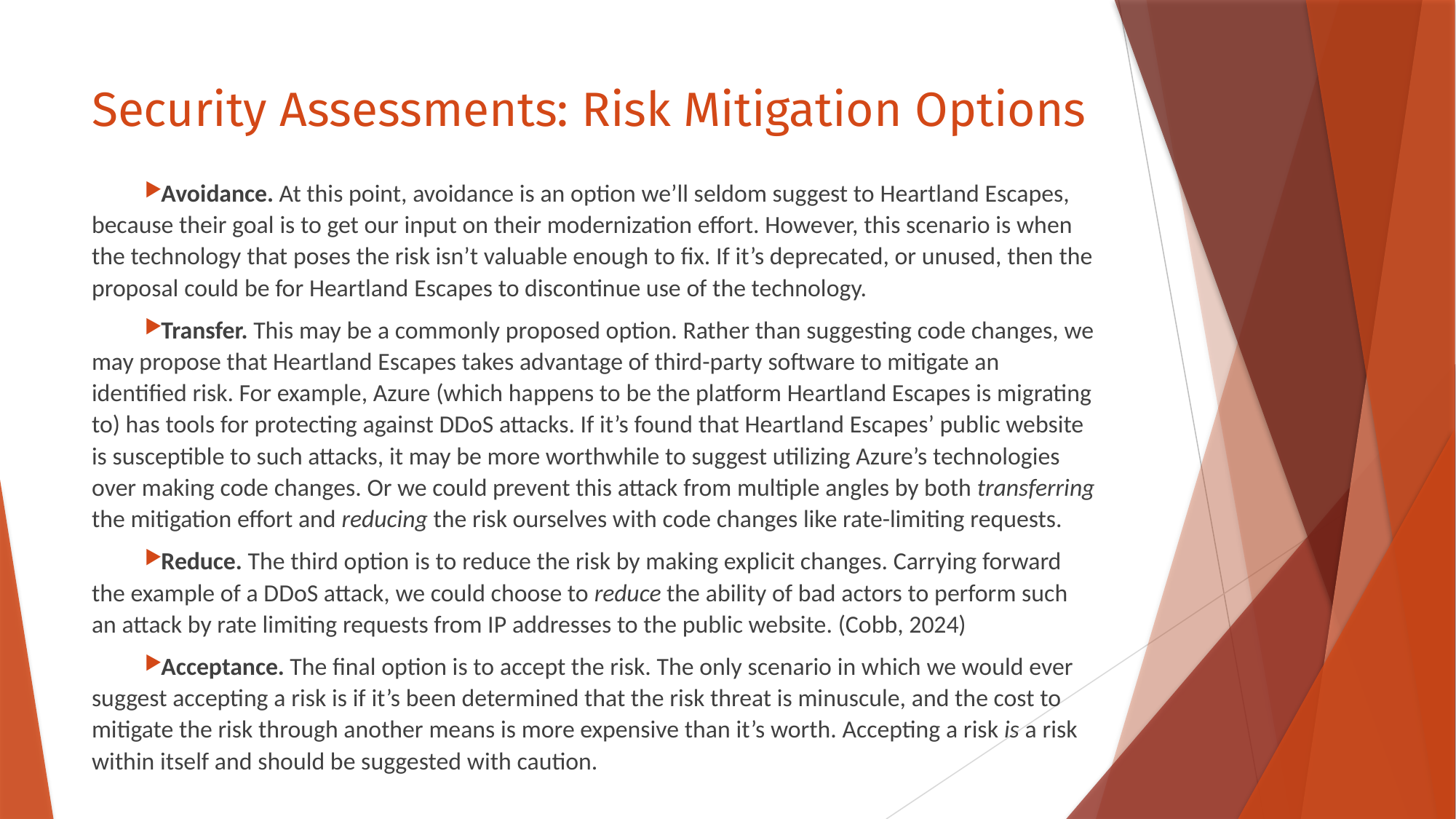

# Security Assessments: Risk Mitigation Options
Avoidance. At this point, avoidance is an option we’ll seldom suggest to Heartland Escapes, because their goal is to get our input on their modernization effort. However, this scenario is when the technology that poses the risk isn’t valuable enough to fix. If it’s deprecated, or unused, then the proposal could be for Heartland Escapes to discontinue use of the technology.
Transfer. This may be a commonly proposed option. Rather than suggesting code changes, we may propose that Heartland Escapes takes advantage of third-party software to mitigate an identified risk. For example, Azure (which happens to be the platform Heartland Escapes is migrating to) has tools for protecting against DDoS attacks. If it’s found that Heartland Escapes’ public website is susceptible to such attacks, it may be more worthwhile to suggest utilizing Azure’s technologies over making code changes. Or we could prevent this attack from multiple angles by both transferring the mitigation effort and reducing the risk ourselves with code changes like rate-limiting requests.
Reduce. The third option is to reduce the risk by making explicit changes. Carrying forward the example of a DDoS attack, we could choose to reduce the ability of bad actors to perform such an attack by rate limiting requests from IP addresses to the public website. (Cobb, 2024)
Acceptance. The final option is to accept the risk. The only scenario in which we would ever suggest accepting a risk is if it’s been determined that the risk threat is minuscule, and the cost to mitigate the risk through another means is more expensive than it’s worth. Accepting a risk is a risk within itself and should be suggested with caution.